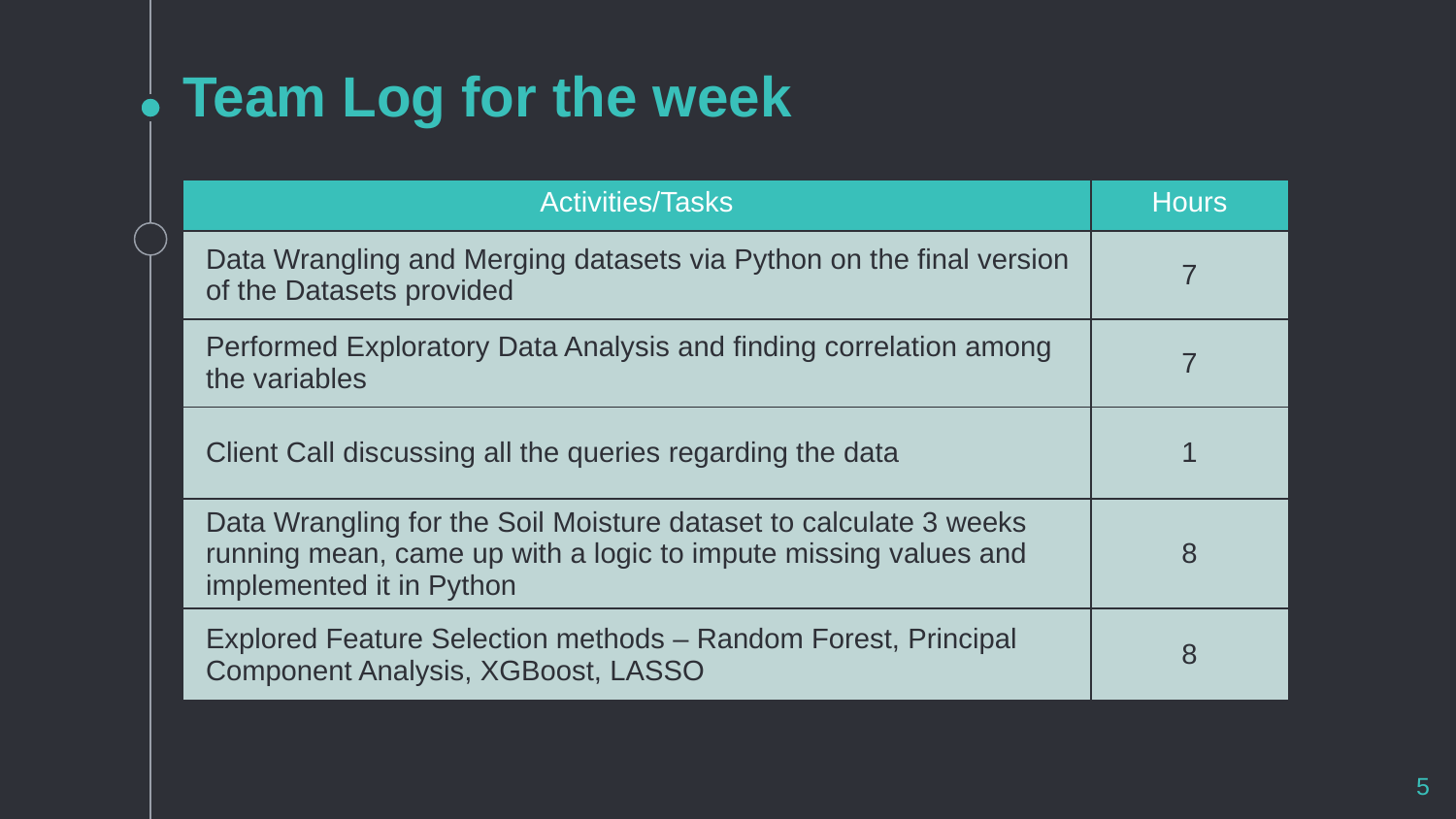

# Team Log for the week
| Activities/Tasks | Hours |
| --- | --- |
| Data Wrangling and Merging datasets via Python on the final version of the Datasets provided | 7 |
| Performed Exploratory Data Analysis and finding correlation among the variables | 7 |
| Client Call discussing all the queries regarding the data | 1 |
| Data Wrangling for the Soil Moisture dataset to calculate 3 weeks running mean, came up with a logic to impute missing values and implemented it in Python | 8 |
| Explored Feature Selection methods – Random Forest, Principal Component Analysis, XGBoost, LASSO | 8 |
5